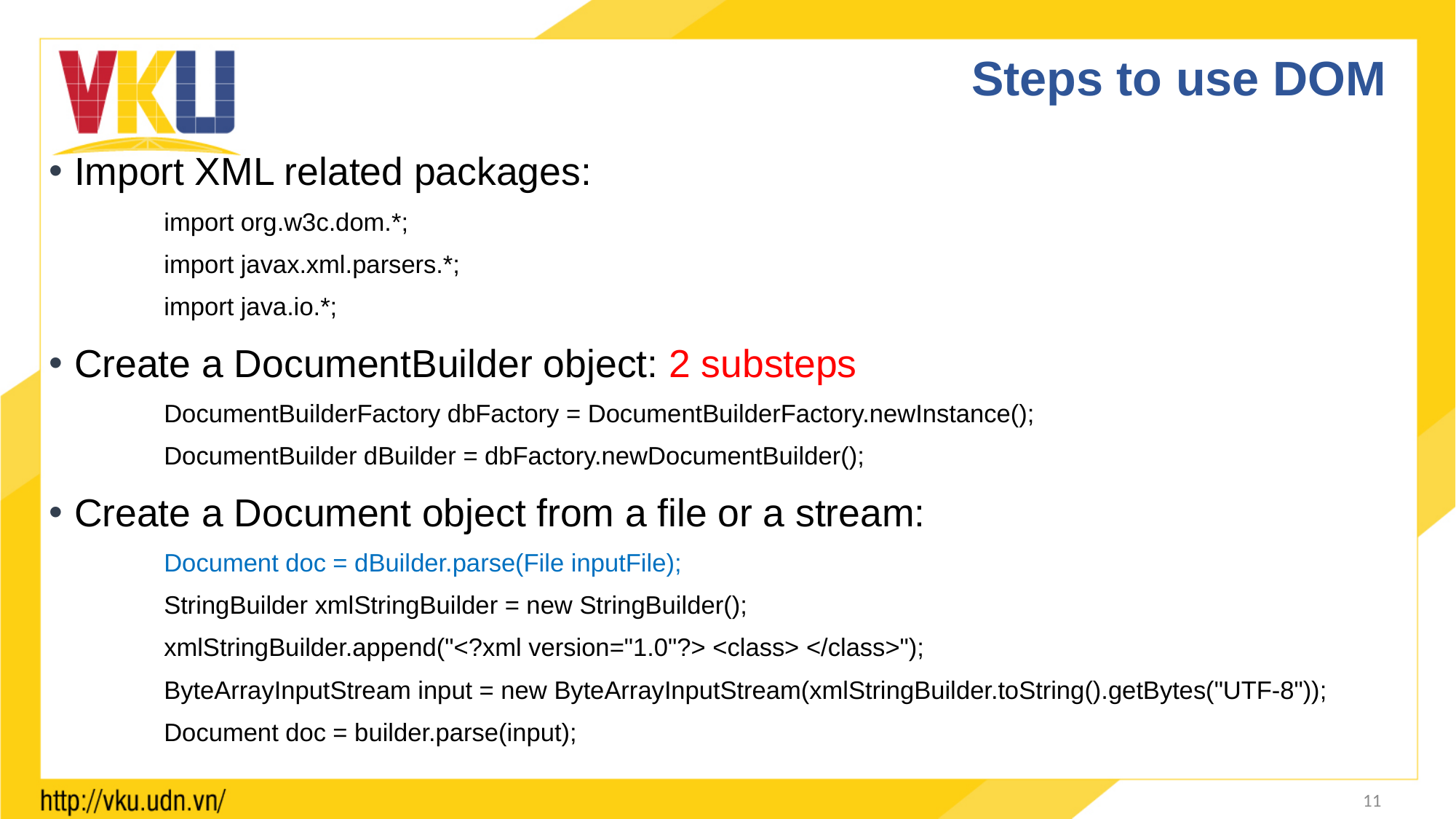

# Steps to use DOM
Import XML related packages:
import org.w3c.dom.*;
import javax.xml.parsers.*;
import java.io.*;
Create a DocumentBuilder object: 2 substeps
DocumentBuilderFactory dbFactory = DocumentBuilderFactory.newInstance();
DocumentBuilder dBuilder = dbFactory.newDocumentBuilder();
Create a Document object from a file or a stream:
Document doc = dBuilder.parse(File inputFile);
StringBuilder xmlStringBuilder = new StringBuilder();
xmlStringBuilder.append("<?xml version="1.0"?> <class> </class>");
ByteArrayInputStream input = new ByteArrayInputStream(xmlStringBuilder.toString().getBytes("UTF-8"));
Document doc = builder.parse(input);
11